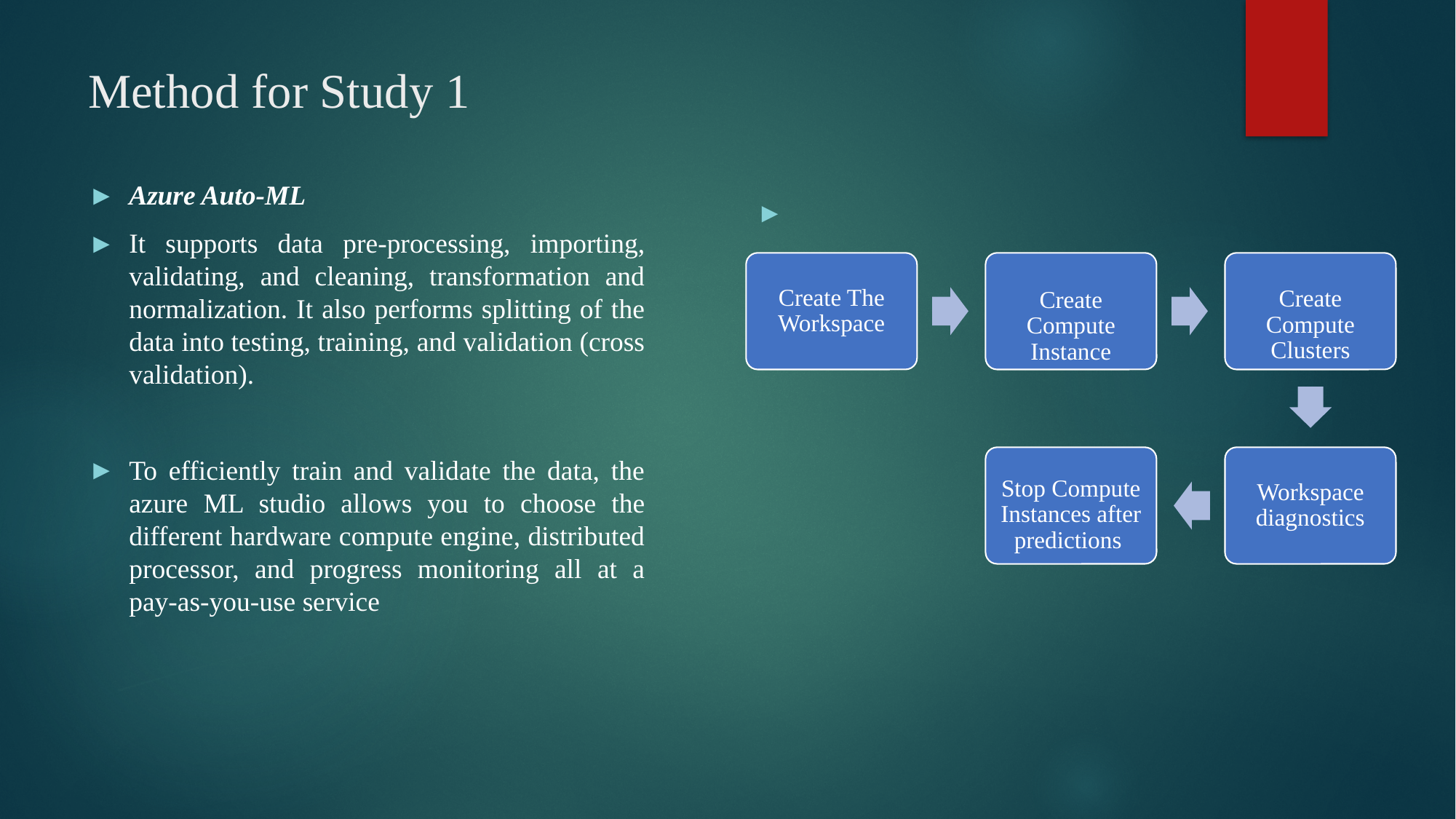

# Method for Study 1
Azure Auto-ML
It supports data pre-processing, importing, validating, and cleaning, transformation and normalization. It also performs splitting of the data into testing, training, and validation (cross validation).

To efficiently train and validate the data, the azure ML studio allows you to choose the different hardware compute engine, distributed processor, and progress monitoring all at a pay-as-you-use service

Create Compute Clusters
Create Compute Instance
Create The Workspace

Stop Compute Instances after predictions
Workspace diagnostics